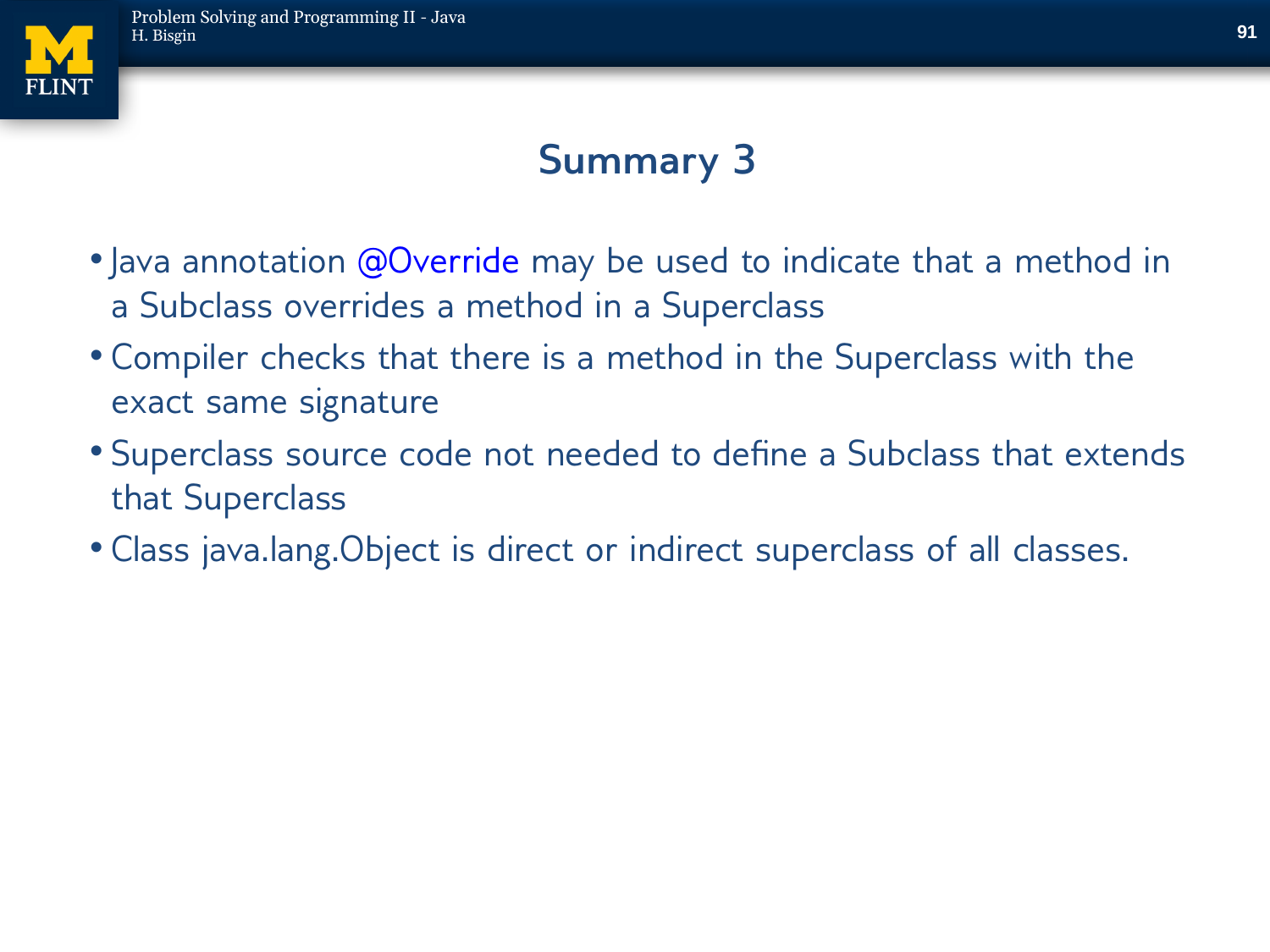

91
# Summary 3
Java annotation @Override may be used to indicate that a method in a Subclass overrides a method in a Superclass
Compiler checks that there is a method in the Superclass with the exact same signature
Superclass source code not needed to define a Subclass that extends that Superclass
Class java.lang.Object is direct or indirect superclass of all classes.